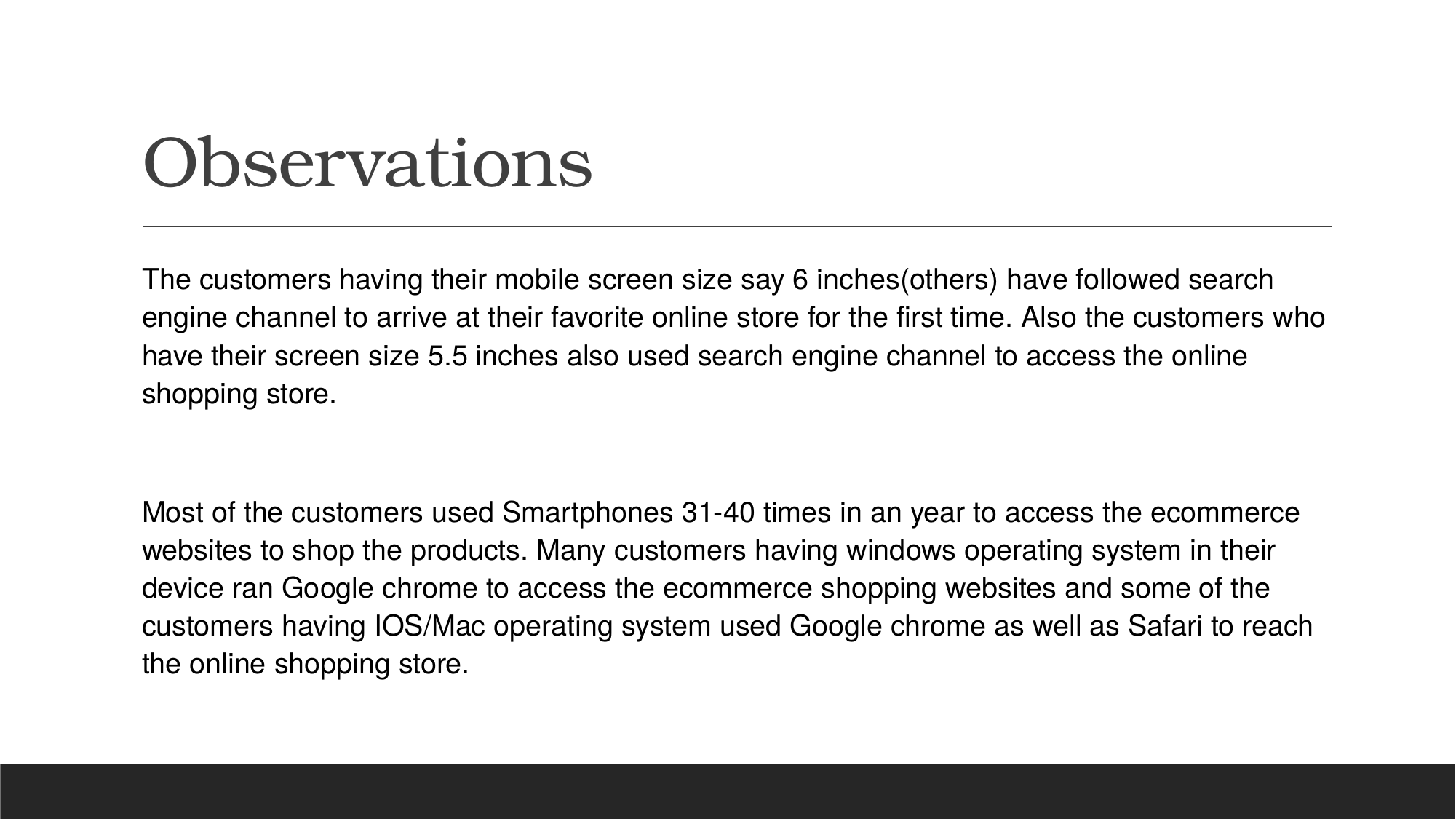

# Observations
The customers having their mobile screen size say 6 inches(others) have followed search engine channel to arrive at their favorite online store for the first time. Also the customers who have their screen size 5.5 inches also used search engine channel to access the online shopping store.

Most of the customers used Smartphones 31-40 times in an year to access the ecommerce websites to shop the products. Many customers having windows operating system in their device ran Google chrome to access the ecommerce shopping websites and some of the customers having IOS/Mac operating system used Google chrome as well as Safari to reach the online shopping store.